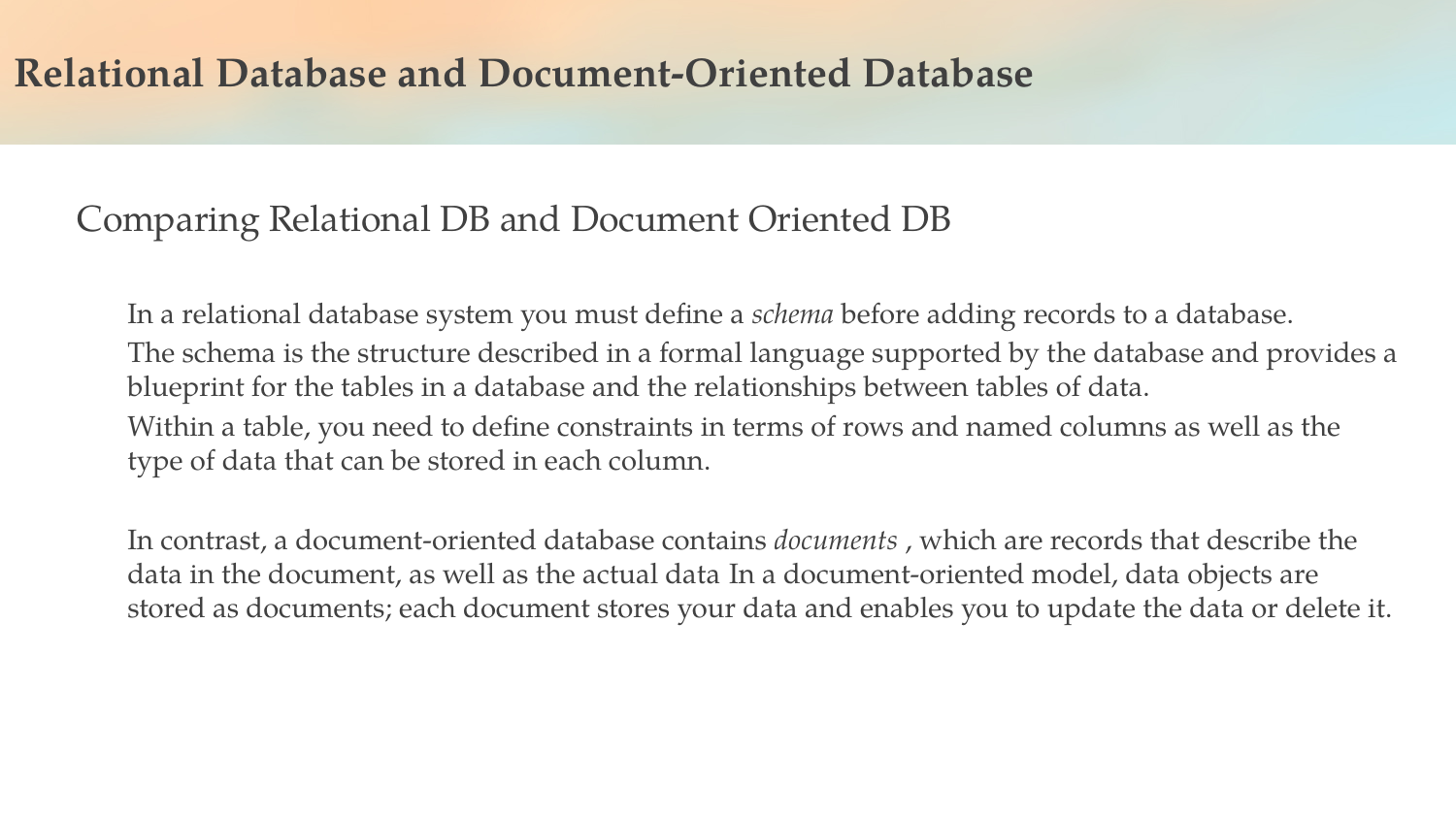

# Relational Database and Document-Oriented Database
Comparing Relational DB and Document Oriented DB
In a relational database system you must define a schema before adding records to a database.
The schema is the structure described in a formal language supported by the database and provides a blueprint for the tables in a database and the relationships between tables of data.
Within a table, you need to define constraints in terms of rows and named columns as well as the type of data that can be stored in each column.

In contrast, a document-oriented database contains documents , which are records that describe the data in the document, as well as the actual data In a document-oriented model, data objects are stored as documents; each document stores your data and enables you to update the data or delete it.